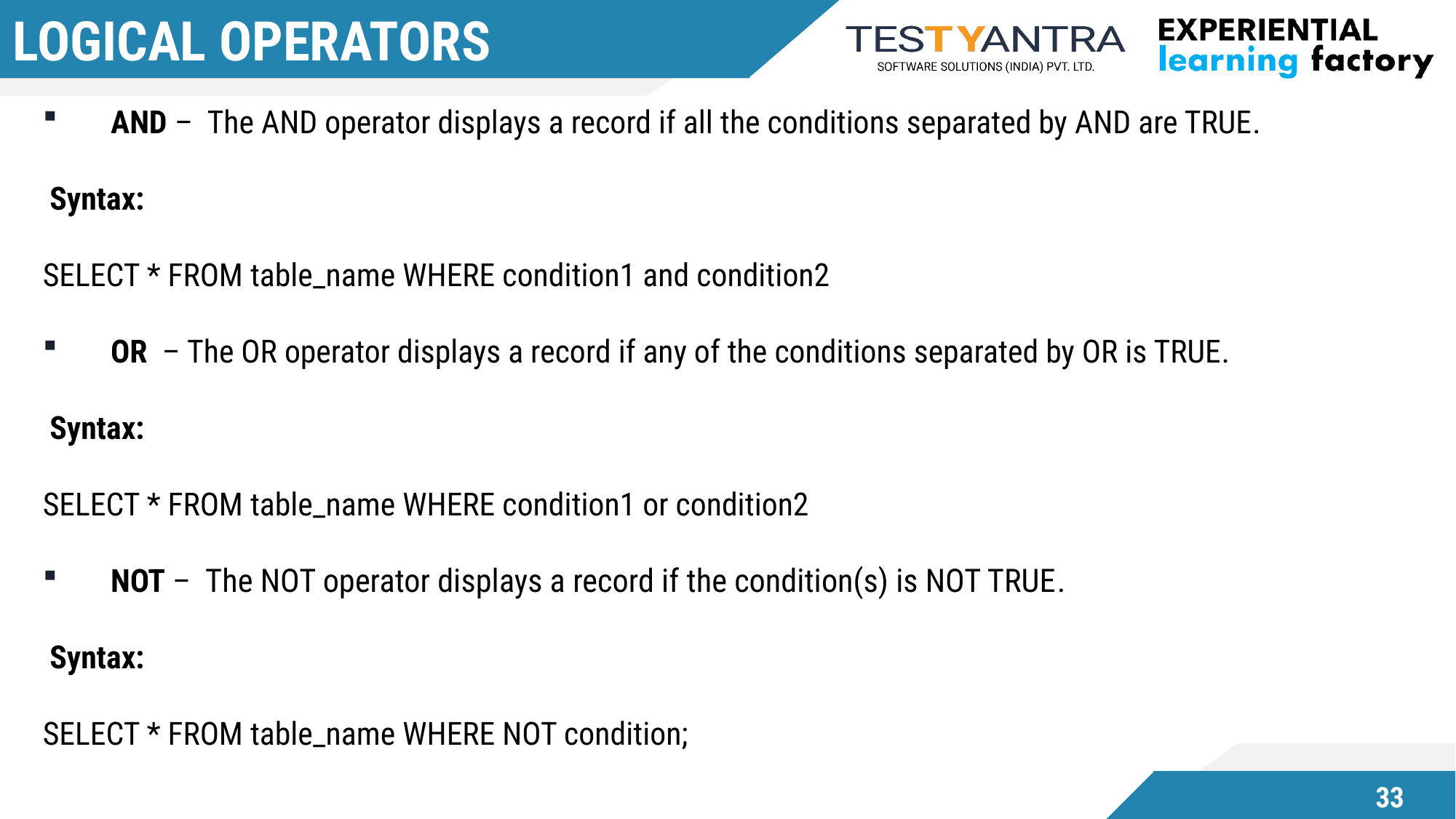

# LOGICAL OPERATORS
 AND –  The AND operator displays a record if all the conditions separated by AND are TRUE.

 Syntax:

SELECT * FROM table_name WHERE condition1 and condition2

 OR  – The OR operator displays a record if any of the conditions separated by OR is TRUE.

 Syntax:

SELECT * FROM table_name WHERE condition1 or condition2

 NOT –  The NOT operator displays a record if the condition(s) is NOT TRUE.

 Syntax:

SELECT * FROM table_name WHERE NOT condition;

33